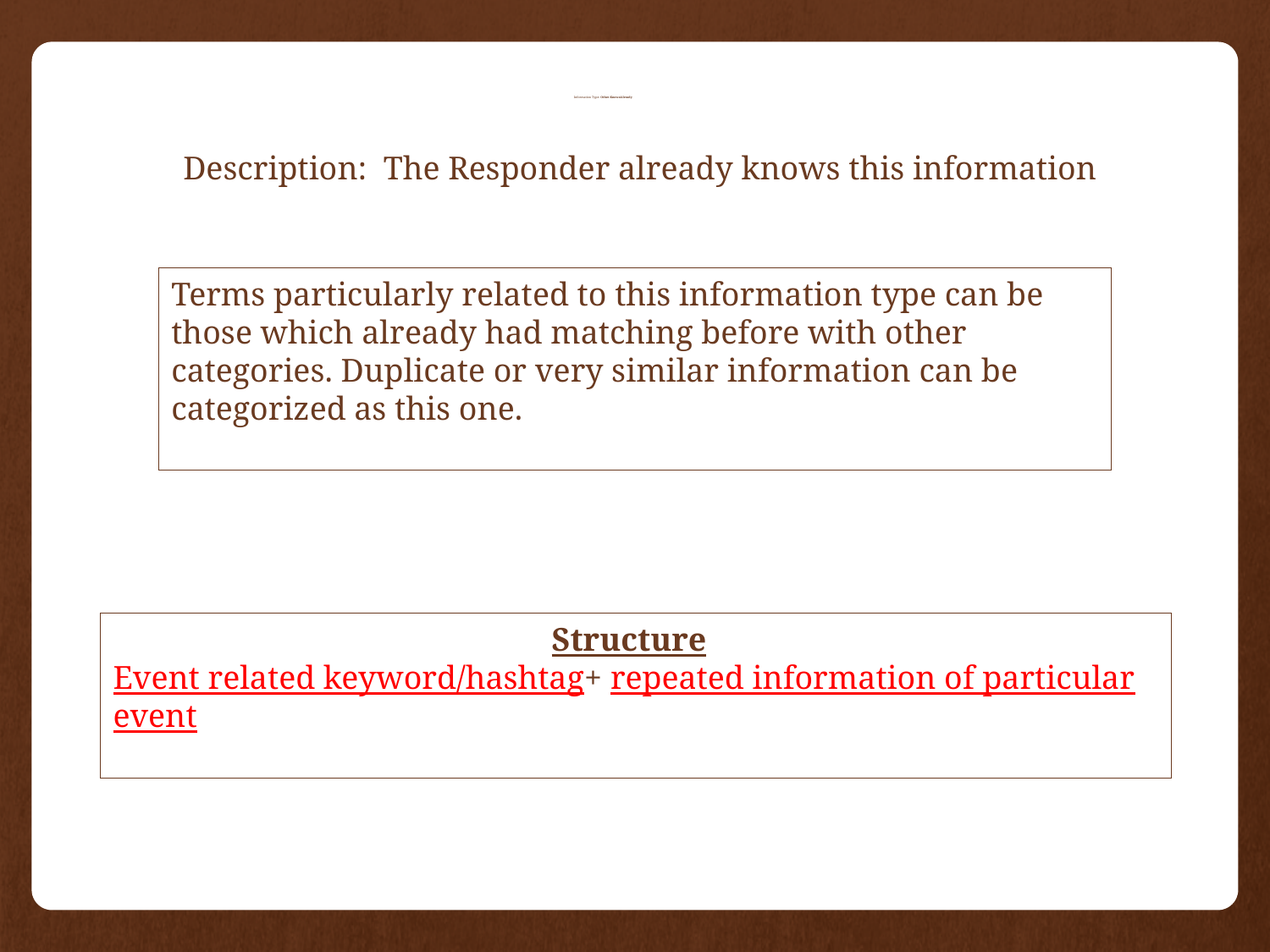

# Information Type: Other-KnownAlready
Description:  The Responder already knows this information
Terms particularly related to this information type can be those which already had matching before with other categories. Duplicate or very similar information can be categorized as this one.

			       Structure
Event related keyword/hashtag+ repeated information of particular event